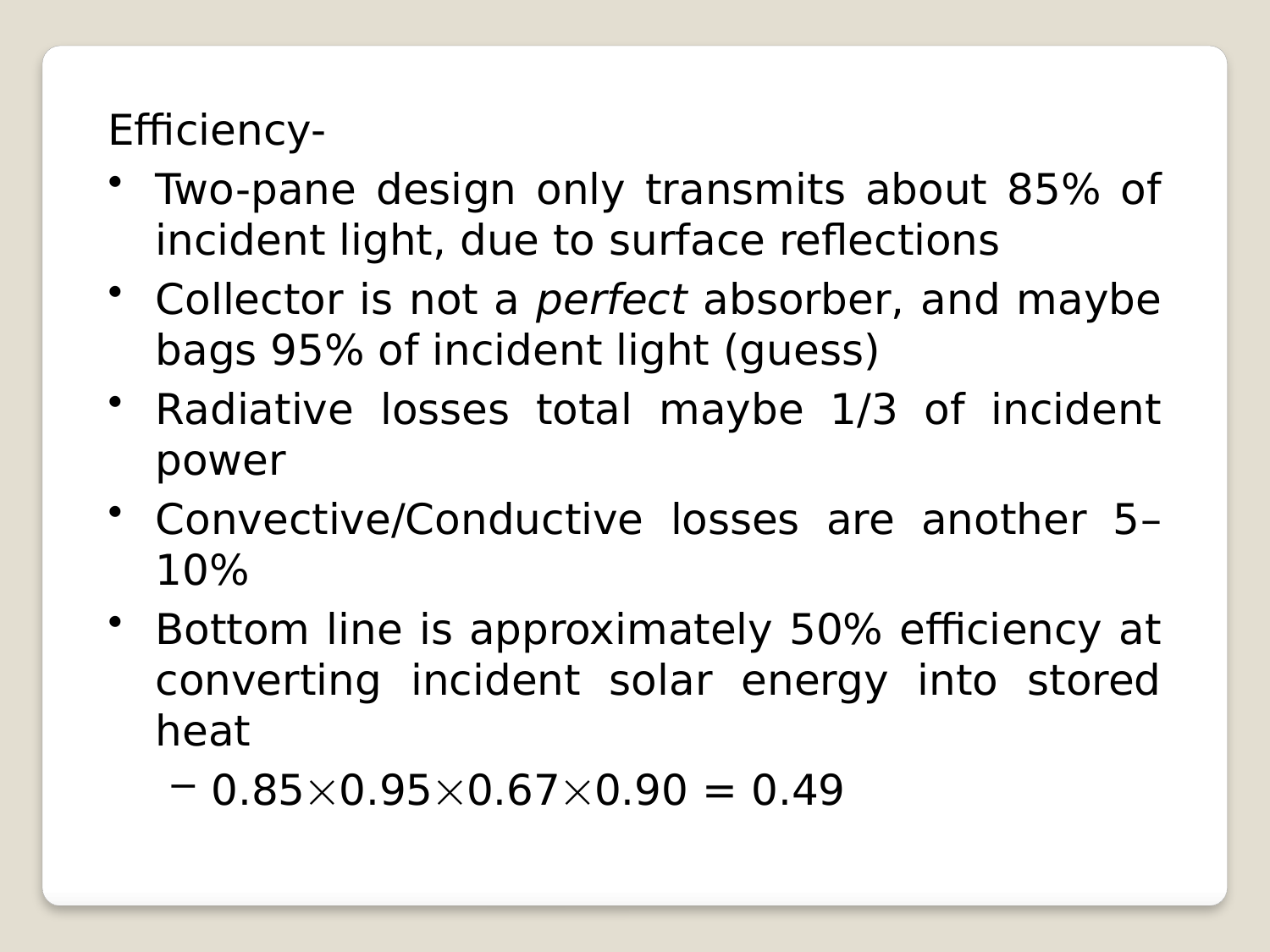

Efficiency-
Two-pane design only transmits about 85% of incident light, due to surface reflections
Collector is not a perfect absorber, and maybe bags 95% of incident light (guess)
Radiative losses total maybe 1/3 of incident power
Convective/Conductive losses are another 5–10%
Bottom line is approximately 50% efficiency at converting incident solar energy into stored heat
0.85×0.95×0.67×0.90 = 0.49